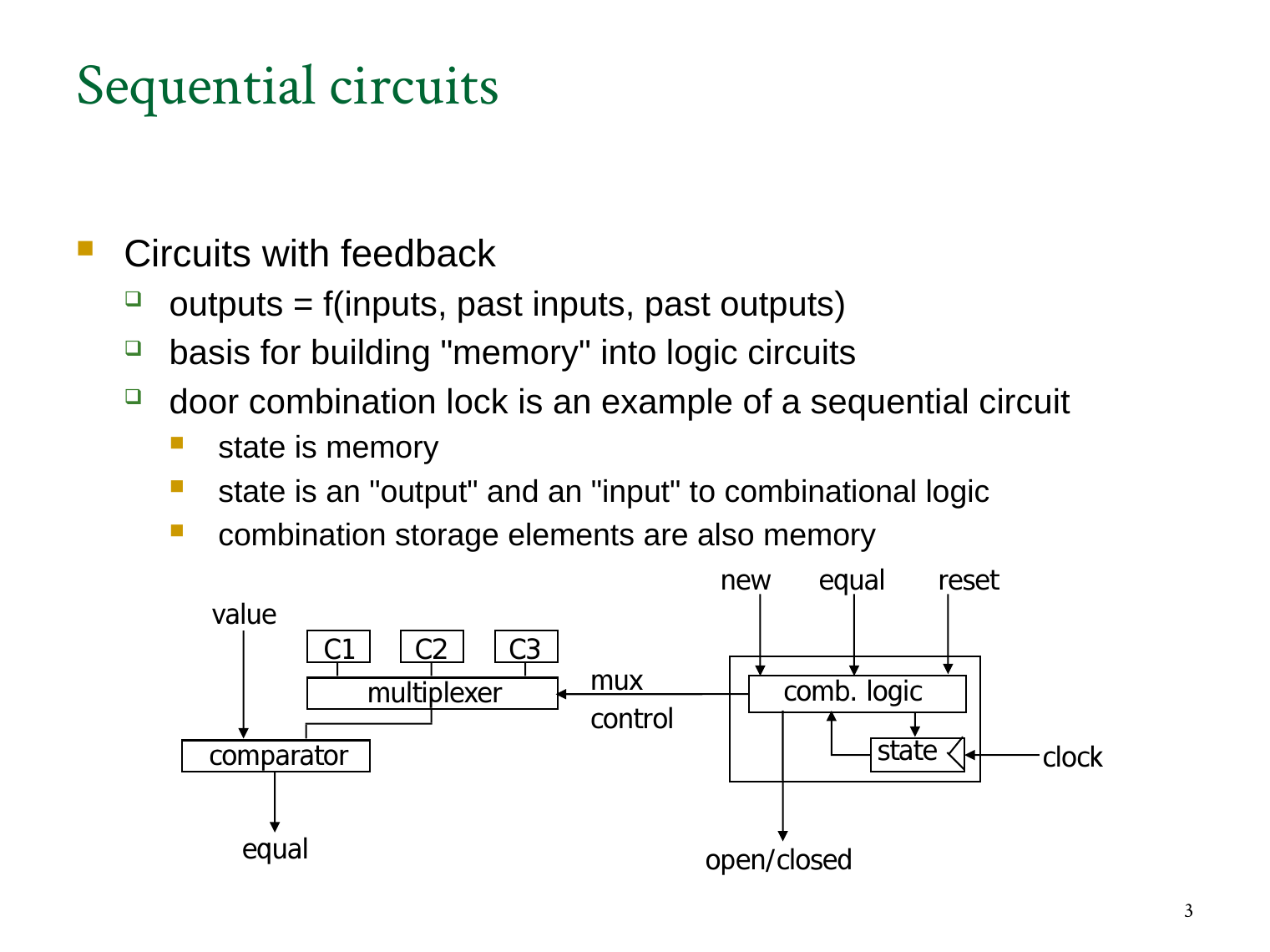

# Sequential circuits
Circuits with feedback
outputs = f(inputs, past inputs, past outputs)
basis for building "memory" into logic circuits
door combination lock is an example of a sequential circuit
state is memory
state is an "output" and an "input" to combinational logic
combination storage elements are also memory
new
equal
reset
value

C1
C2
C3

mux
control

comb. logic
multiplexer

clock
state

comparator

equal
open/closed
3